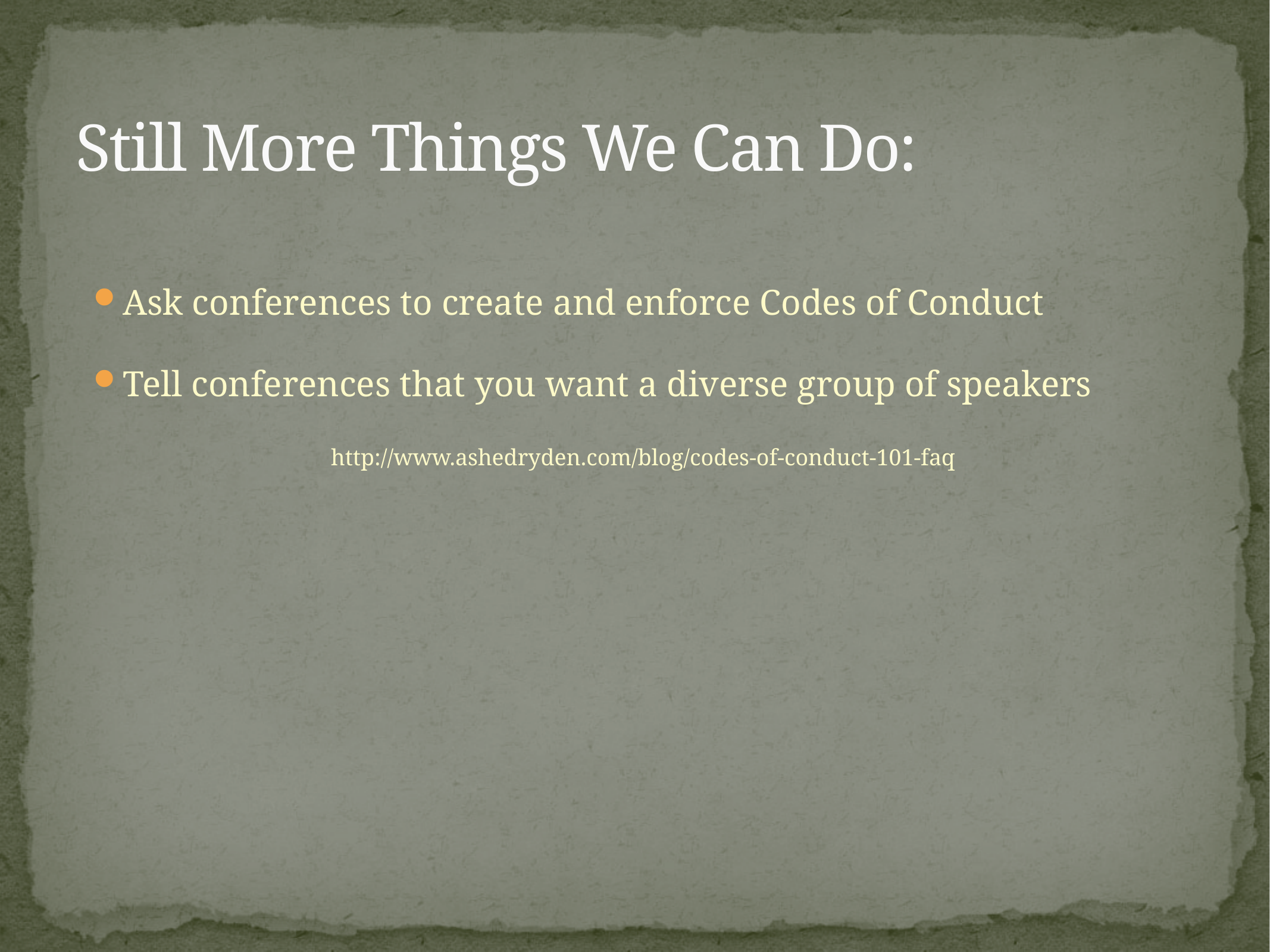

# Still More Things We Can Do:
Ask conferences to create and enforce Codes of Conduct
Tell conferences that you want a diverse group of speakers
http://www.ashedryden.com/blog/codes-of-conduct-101-faq